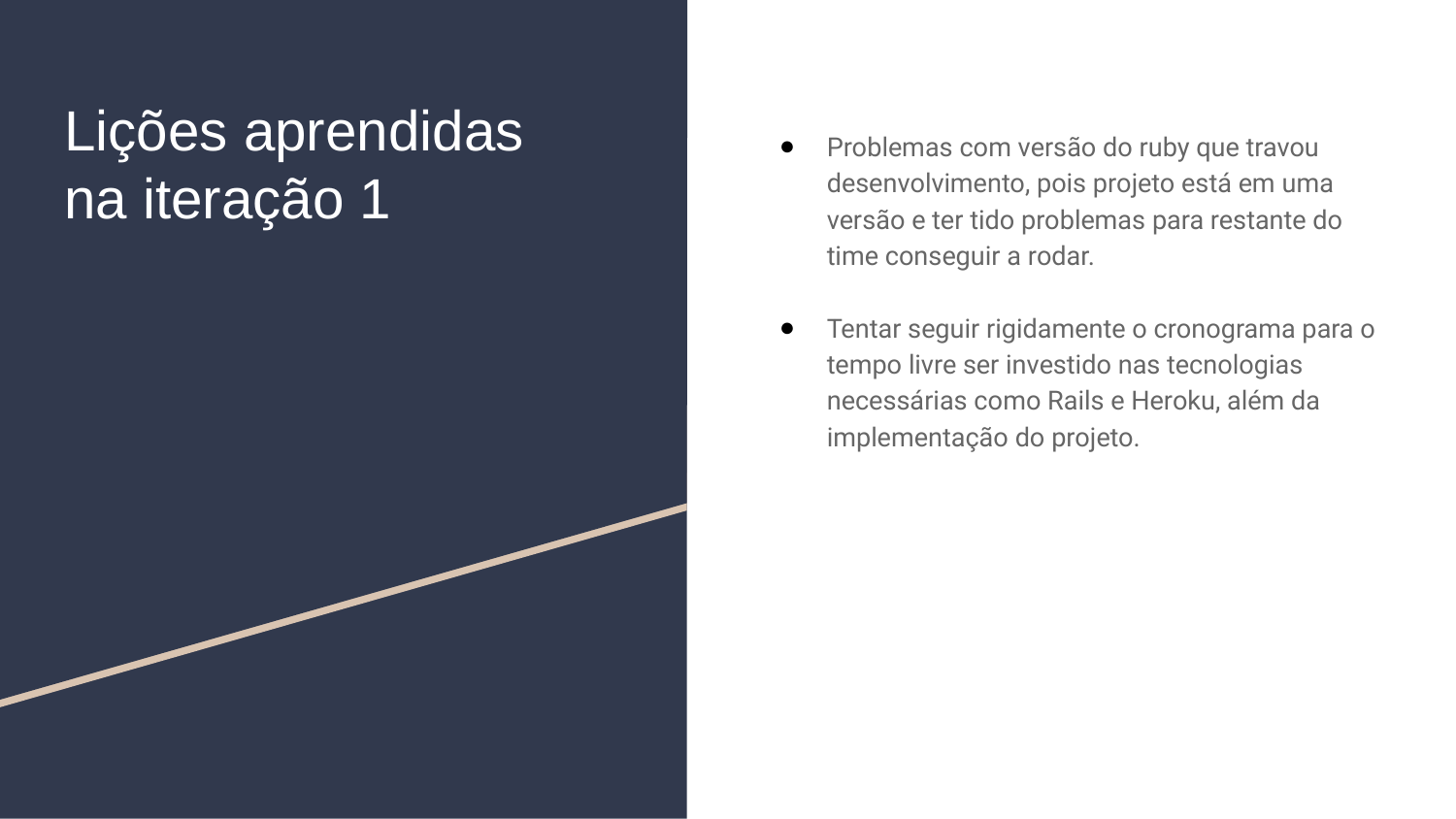

# Lições aprendidas
na iteração 1

Problemas com versão do ruby que travou desenvolvimento, pois projeto está em uma versão e ter tido problemas para restante do time conseguir a rodar.

Tentar seguir rigidamente o cronograma para o tempo livre ser investido nas tecnologias necessárias como Rails e Heroku, além da implementação do projeto.